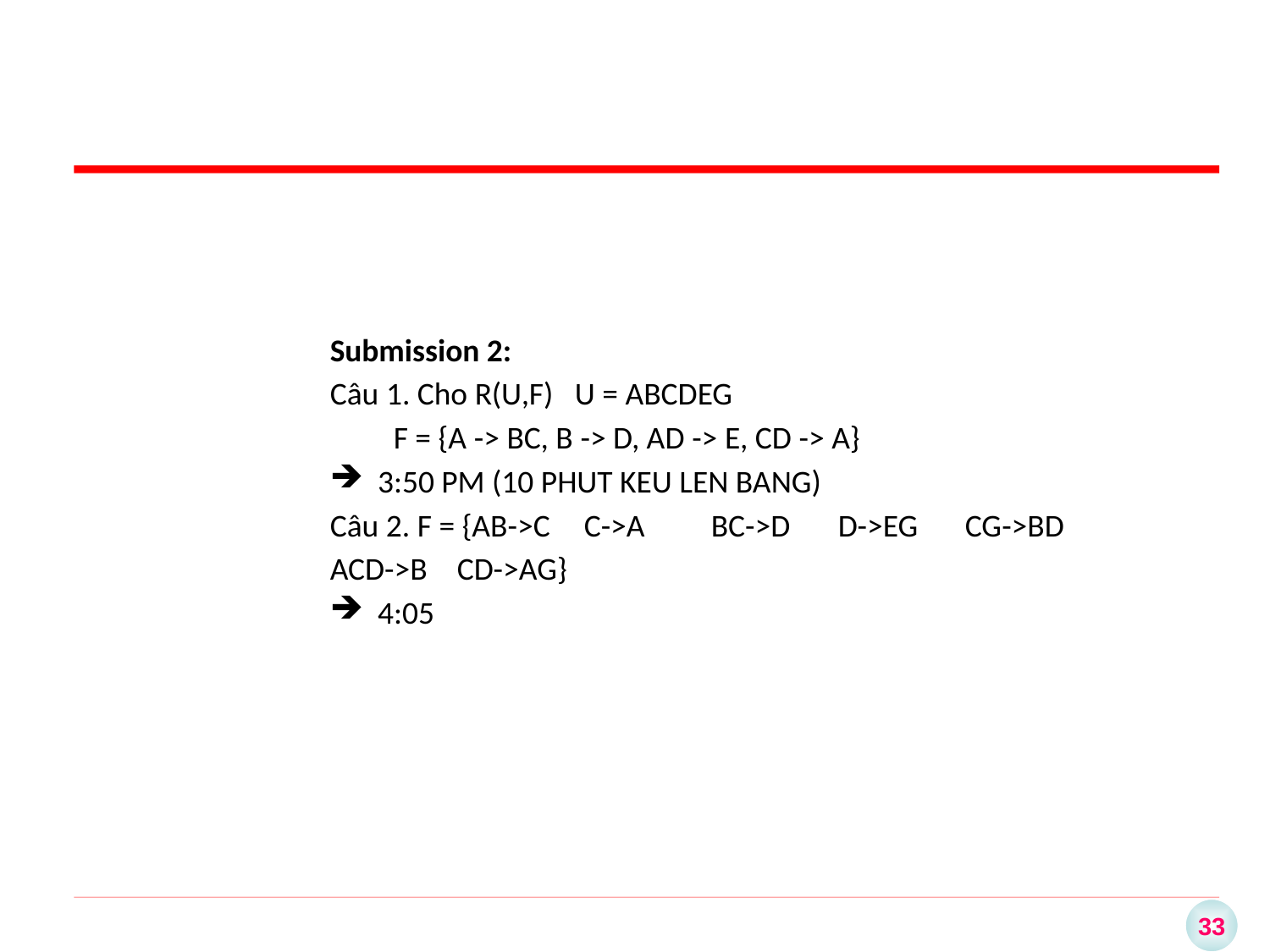

Submission 2:
Câu 1. Cho R(U,F)   U = ABCDEG
F = {A -> BC, B -> D, AD -> E, CD -> A}
3:50 PM (10 PHUT KEU LEN BANG)
Câu 2. F = {AB->C 	C->A	BC->D	D->EG	CG->BD	ACD->B	CD->AG}
4:05